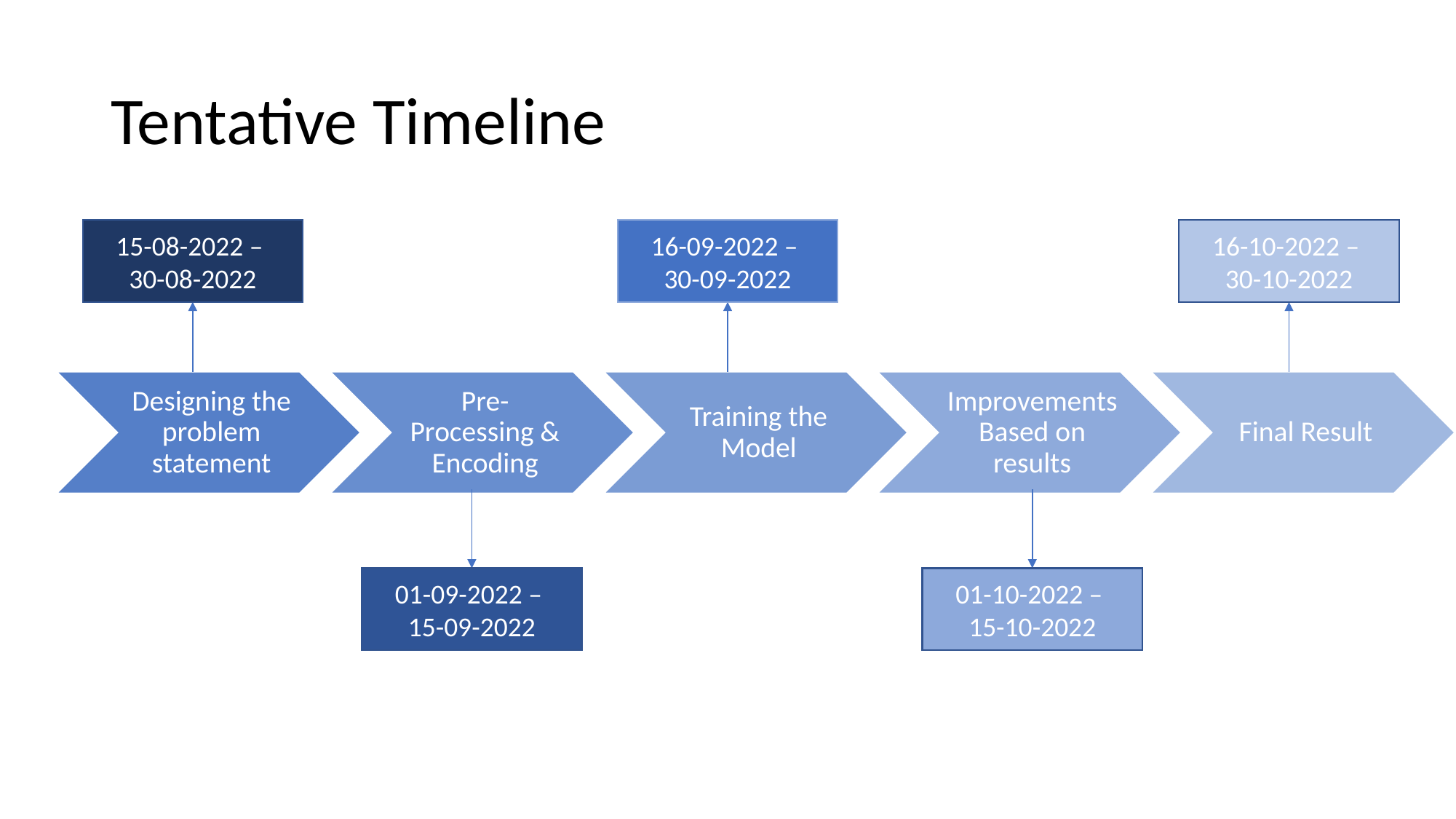

# Tentative Timeline
15-08-2022 –
30-08-2022
16-09-2022 –
30-09-2022
16-10-2022 –
30-10-2022

Designing the problem statement

Pre-Processing & Encoding

Training the Model

Improvements Based on results

Final Result
01-09-2022 –
15-09-2022
01-10-2022 –
15-10-2022